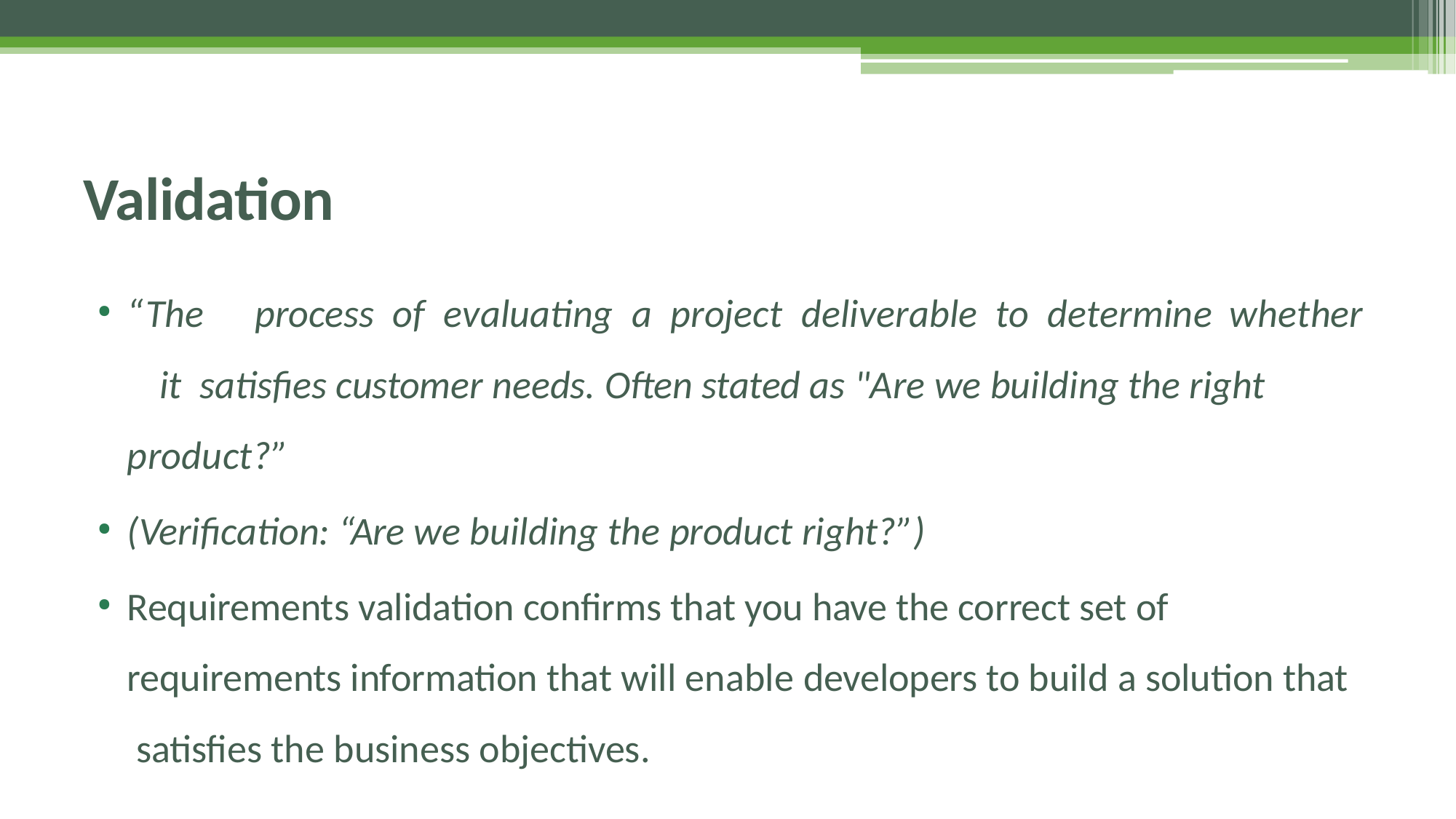

# Validation
“The	process	of	evaluating	a	project	deliverable	to	determine	whether	it  satisfies customer needs. Often stated as "Are we building the right product?”
(Verification: “Are we building the product right?”)
Requirements validation confirms that you have the correct set of  requirements information that will enable developers to build a solution that  satisfies the business objectives.